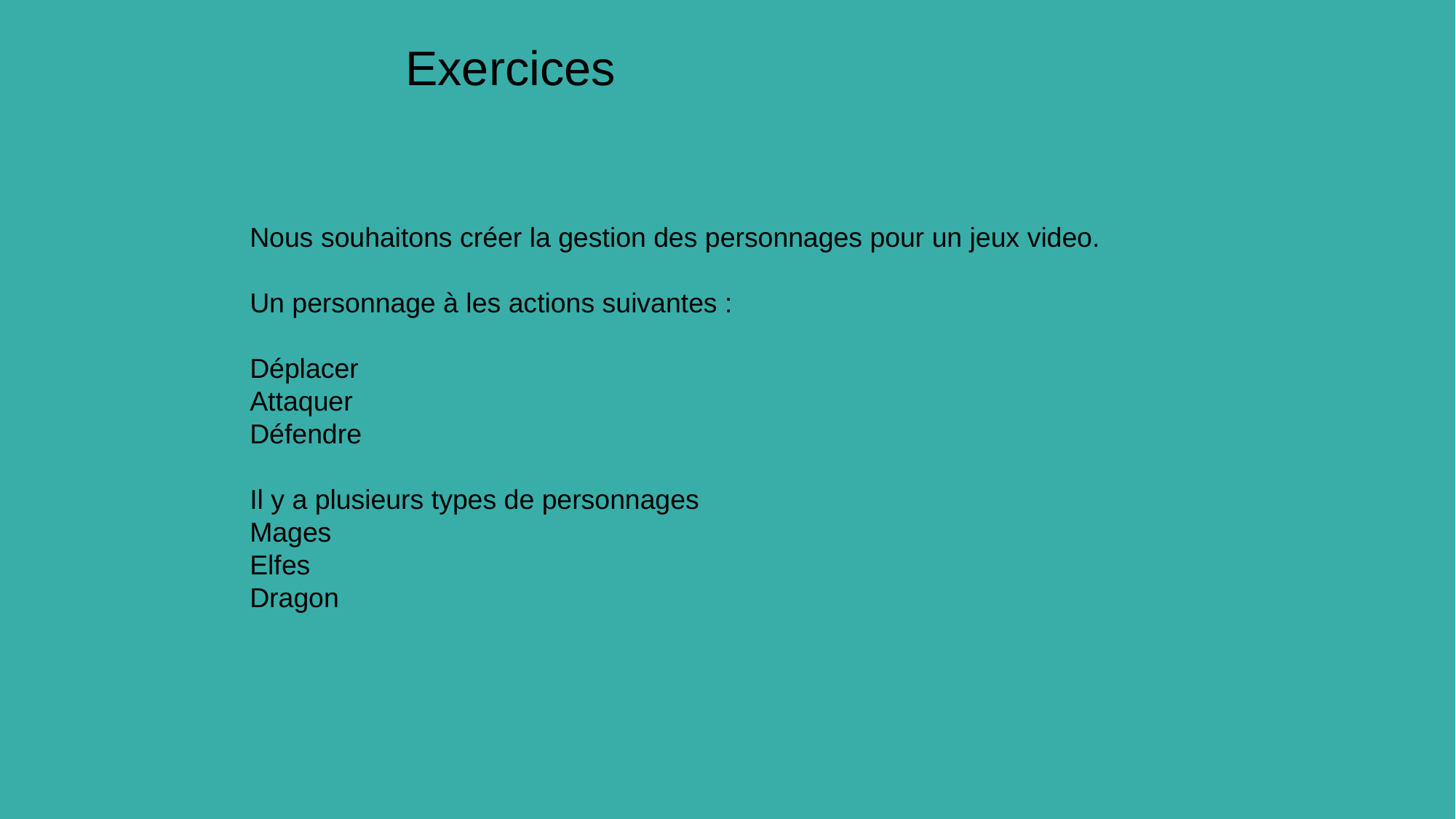

Exercices
Nous souhaitons créer la gestion des personnages pour un jeux video.

Un personnage à les actions suivantes :

Déplacer
Attaquer
Défendre

Il y a plusieurs types de personnages
Mages
Elfes
Dragon